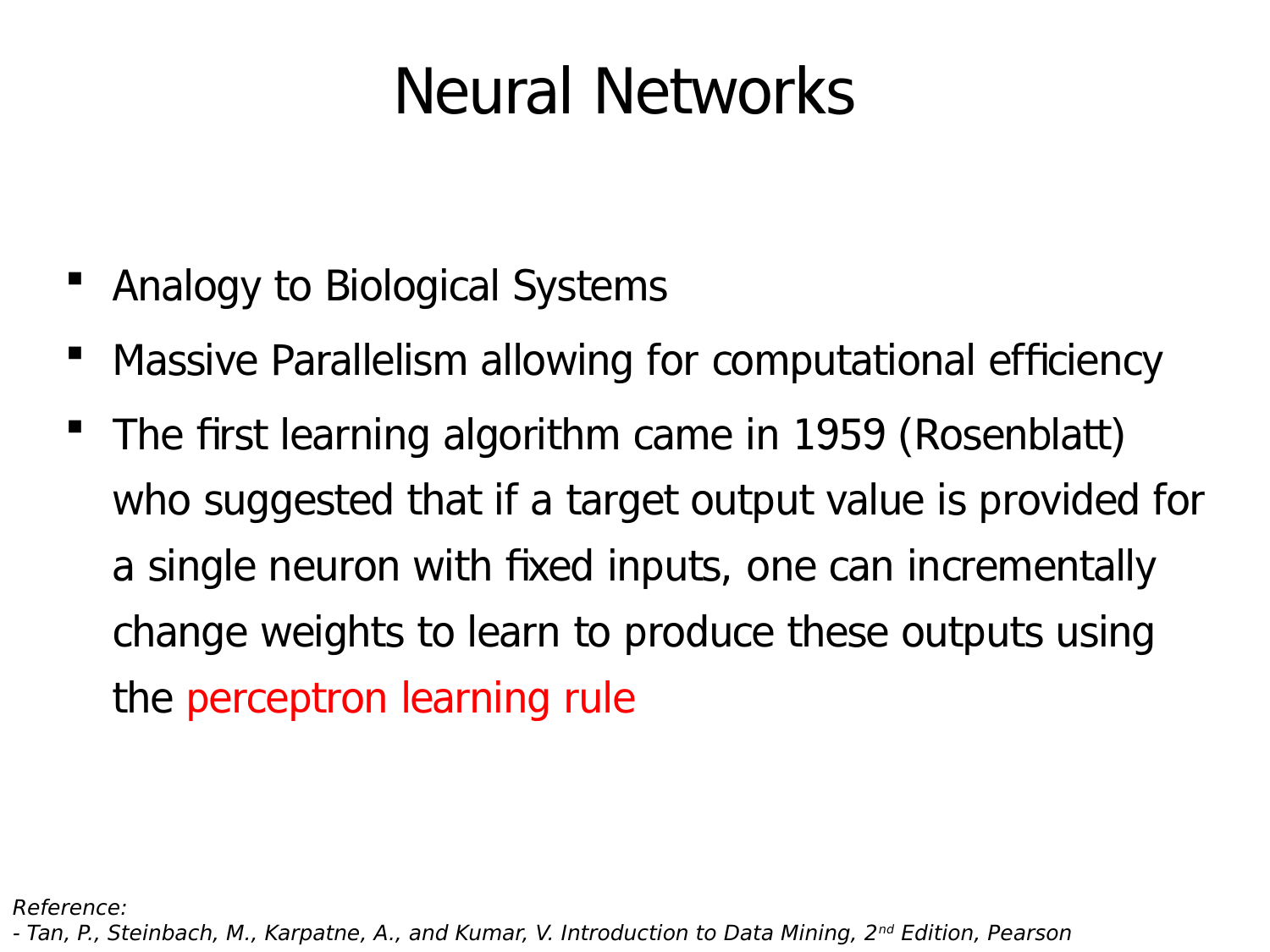

# Neural Networks
Analogy to Biological Systems
Massive Parallelism allowing for computational efficiency
The first learning algorithm came in 1959 (Rosenblatt) who suggested that if a target output value is provided for a single neuron with fixed inputs, one can incrementally change weights to learn to produce these outputs using the perceptron learning rule